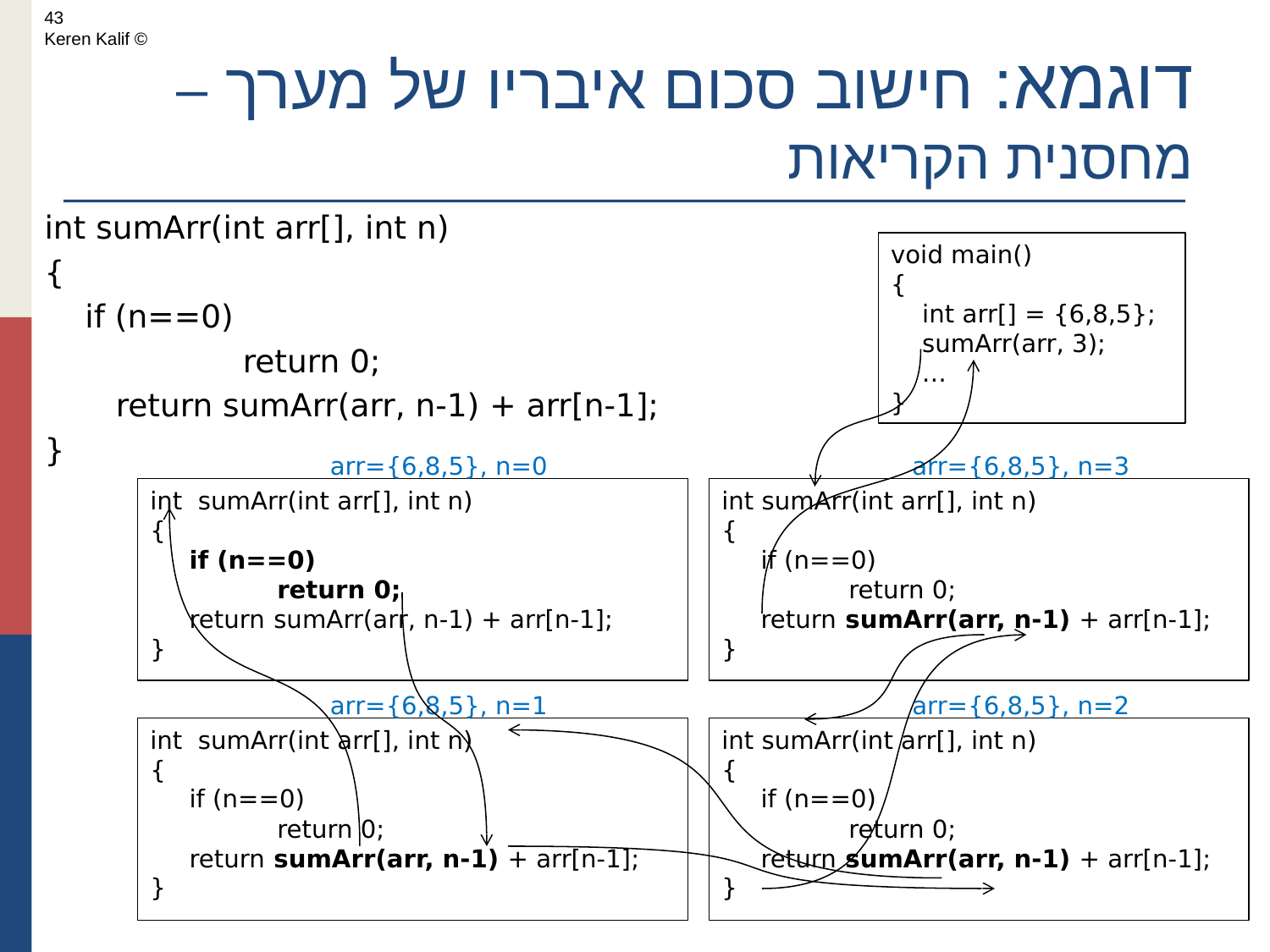

43
© Keren Kalif

# דוגמא: חישוב סכום איבריו של מערך – מחסנית הקריאות
int sumArr(int arr[], int n)
{
    if (n==0)
		return 0;
	return sumArr(arr, n-1) + arr[n-1];
}

void main()
{
    int arr[] = {6,8,5};
    sumArr(arr, 3);
    …
}
arr={6,8,5}, n=0
arr={6,8,5}, n=3
int  sumArr(int arr[], int n)
{
     if (n==0)
	return 0;
     return sumArr(arr, n-1) + arr[n-1];
}
int sumArr(int arr[], int n)
{
     if (n==0)
	return 0;
     return sumArr(arr, n-1) + arr[n-1];
}
arr={6,8,5}, n=1
arr={6,8,5}, n=2
int  sumArr(int arr[], int n)
{
     if (n==0)
	return 0;
     return sumArr(arr, n-1) + arr[n-1];
}
int sumArr(int arr[], int n)
{
     if (n==0)
	return 0;
     return sumArr(arr, n-1) + arr[n-1];
}